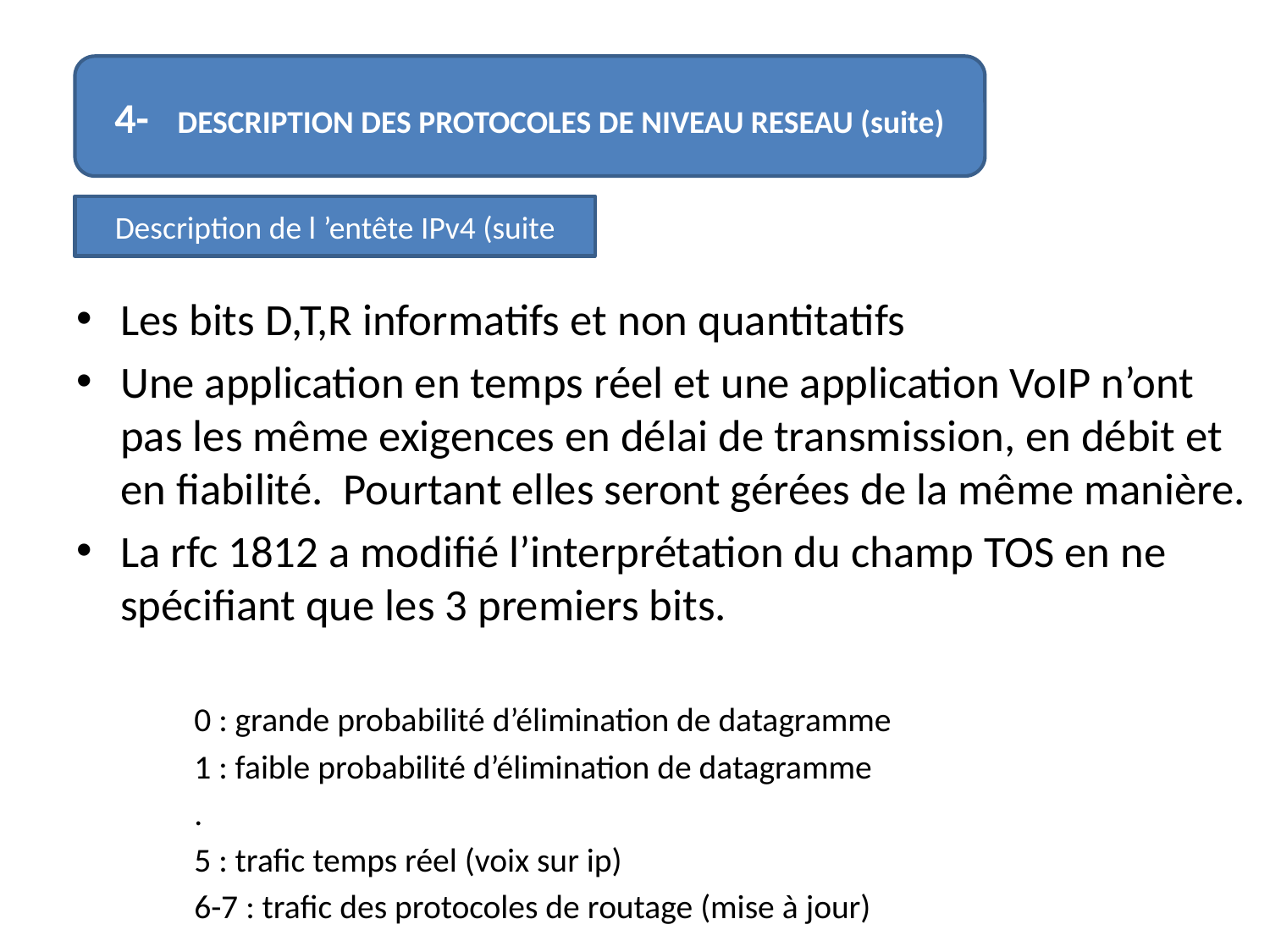

#
4-   DESCRIPTION DES PROTOCOLES DE NIVEAU RESEAU (suite)
Description de l ’entête IPv4 (suite

Les bits D,T,R informatifs et non quantitatifs
Une application en temps réel et une application VoIP n’ont pas les même exigences en délai de transmission, en débit et en fiabilité.  Pourtant elles seront gérées de la même manière.
La rfc 1812 a modifié l’interprétation du champ TOS en ne spécifiant que les 3 premiers bits.

0 : grande probabilité d’élimination de datagramme
1 : faible probabilité d’élimination de datagramme
.
5 : trafic temps réel (voix sur ip)
6-7 : trafic des protocoles de routage (mise à jour)